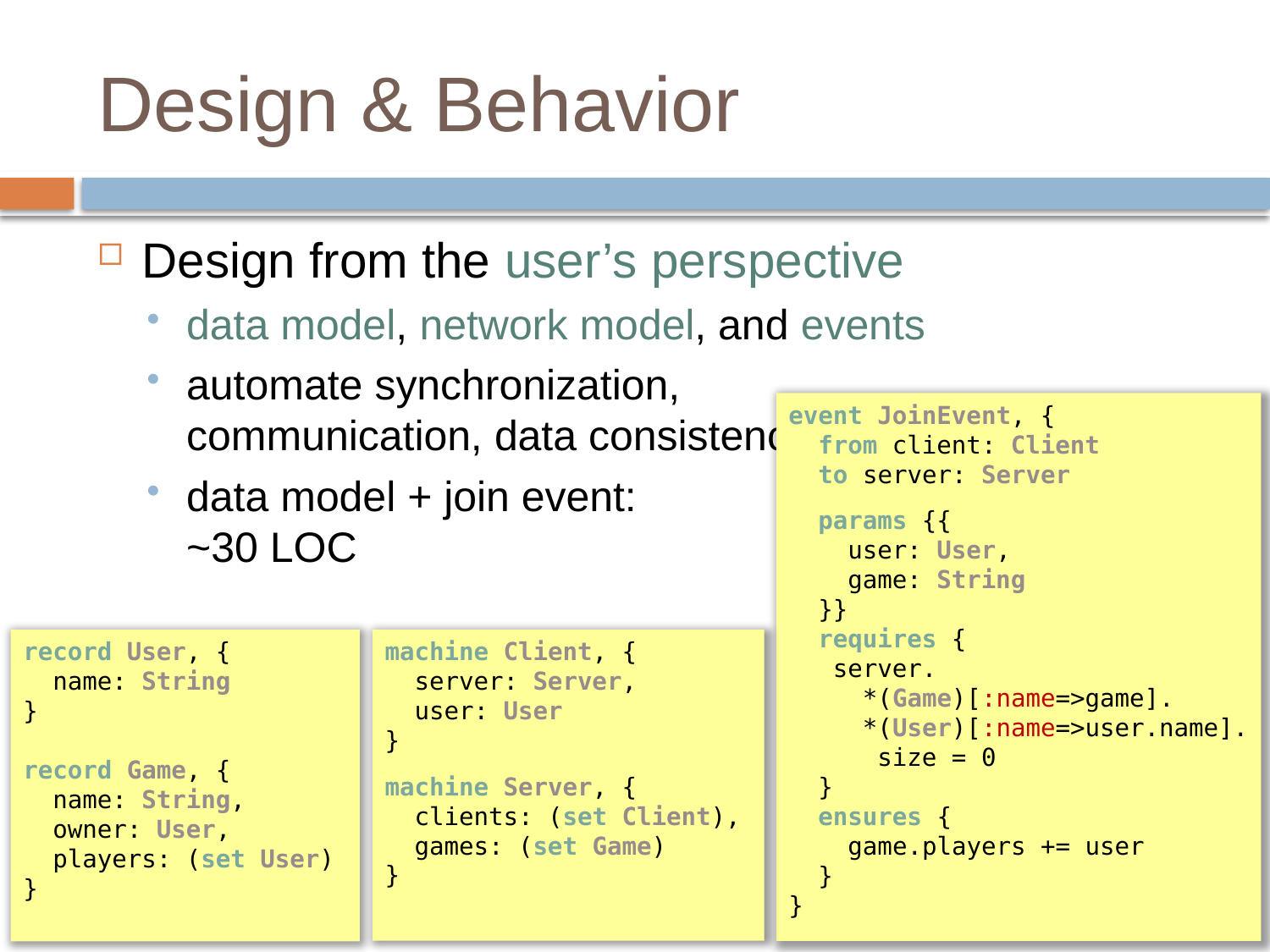

# Design & Behavior
Design from the user’s perspective
data model, network model, and events
automate synchronization,
communication, data consistency
data model + join event:
~30 LOC

event JoinEvent, {
  from client: Client
  to server: Server
  params {{
    user: User,
    game: String
  }}
  requires {
   server.
     *(Game)[:name=>game].
     *(User)[:name=>user.name].
      size = 0
  }
  ensures {
    game.players += user
  }
}
record User, {
  name: String
}

record Game, {
  name: String,
  owner: User,
  players: (set User)
}

machine Client, {
  server: Server,
  user: User
}

machine Server, {
  clients: (set Client),
  games: (set Game)
}